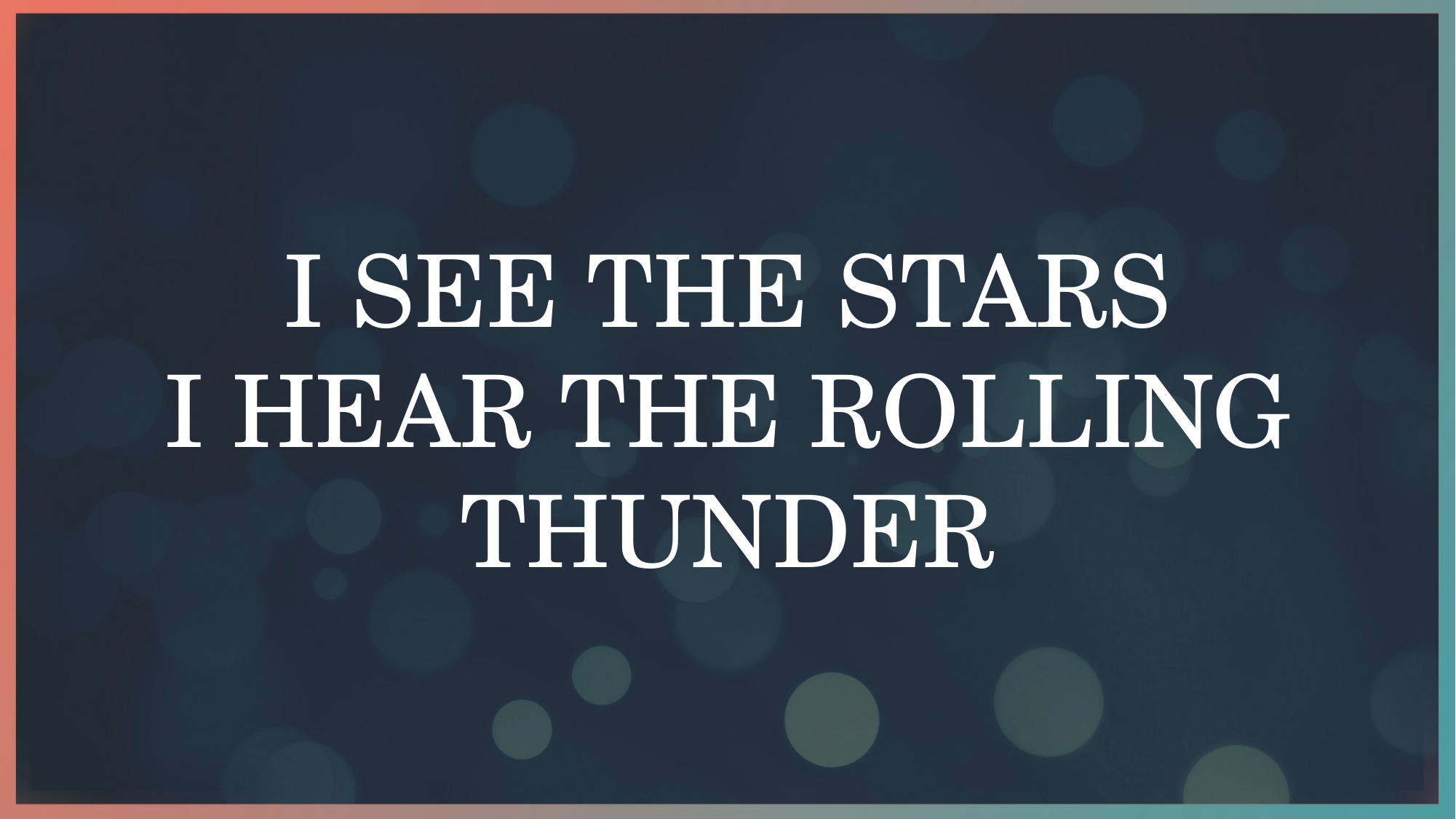

I SEE THE STARS
I HEAR THE ROLLING THUNDER